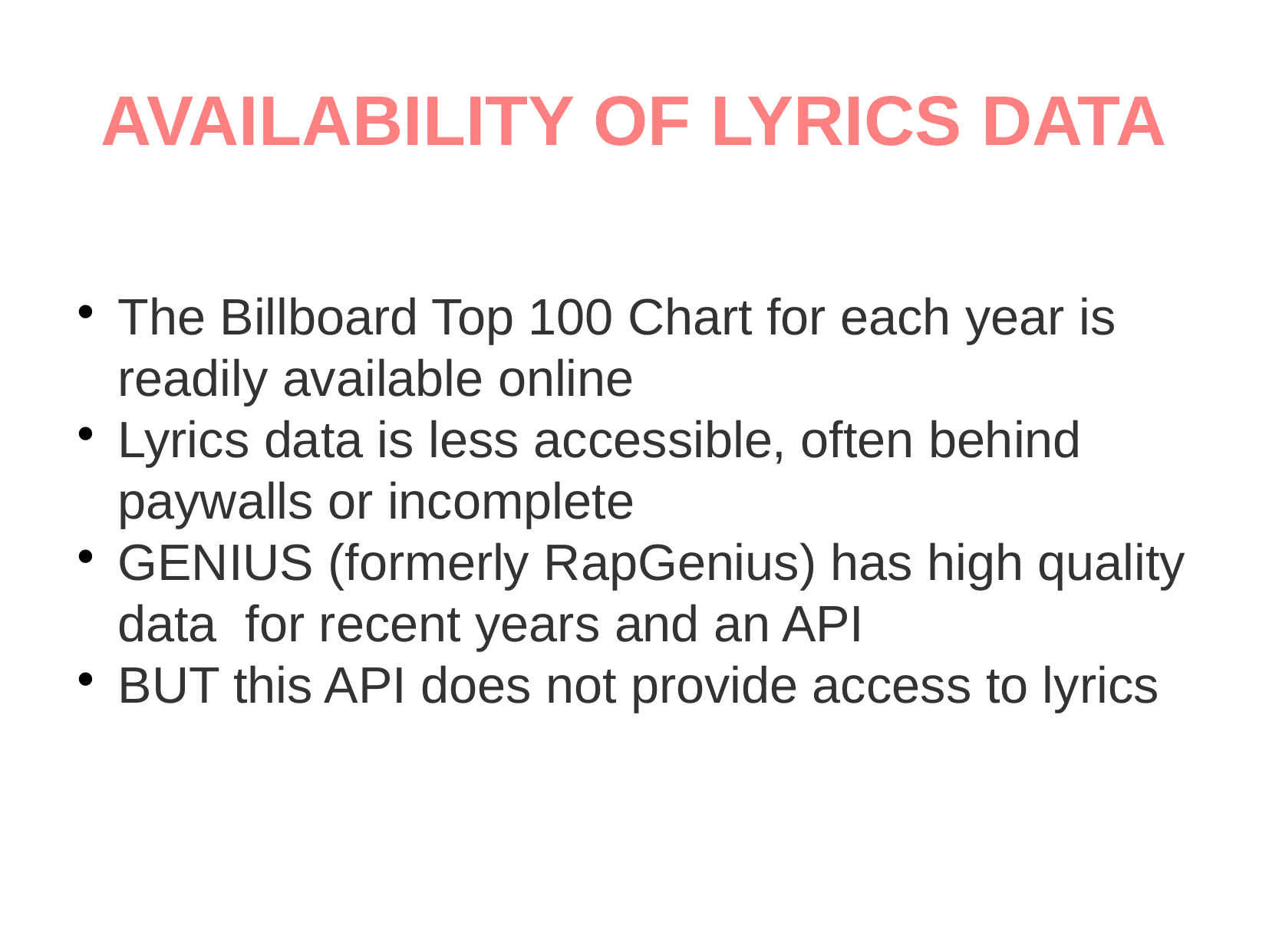

AVAILABILITY OF LYRICS DATA
The Billboard Top 100 Chart for each year is readily available online
Lyrics data is less accessible, often behind paywalls or incomplete
GENIUS (formerly RapGenius) has high quality data  for recent years and an API
BUT this API does not provide access to lyrics